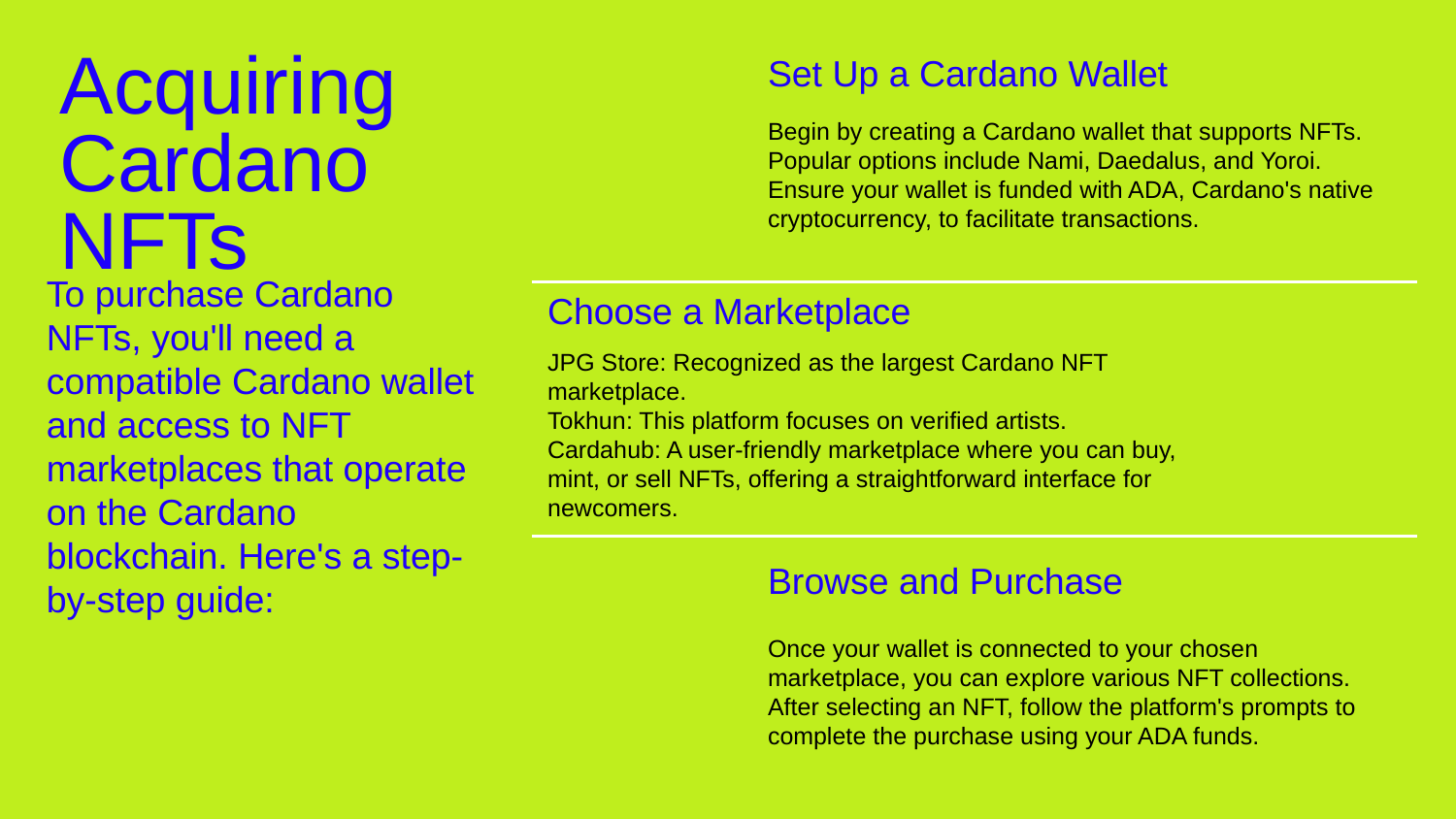

# Acquiring Cardano NFTs
Set Up a Cardano Wallet
Begin by creating a Cardano wallet that supports NFTs. Popular options include Nami, Daedalus, and Yoroi. Ensure your wallet is funded with ADA, Cardano's native cryptocurrency, to facilitate transactions.

Choose a Marketplace
JPG Store: Recognized as the largest Cardano NFT marketplace.
Tokhun: This platform focuses on verified artists.
Cardahub: A user-friendly marketplace where you can buy, mint, or sell NFTs, offering a straightforward interface for newcomers.
To purchase Cardano NFTs, you'll need a compatible Cardano wallet and access to NFT marketplaces that operate on the Cardano blockchain. Here's a step-by-step guide:
Browse and Purchase
Once your wallet is connected to your chosen marketplace, you can explore various NFT collections. After selecting an NFT, follow the platform's prompts to complete the purchase using your ADA funds.